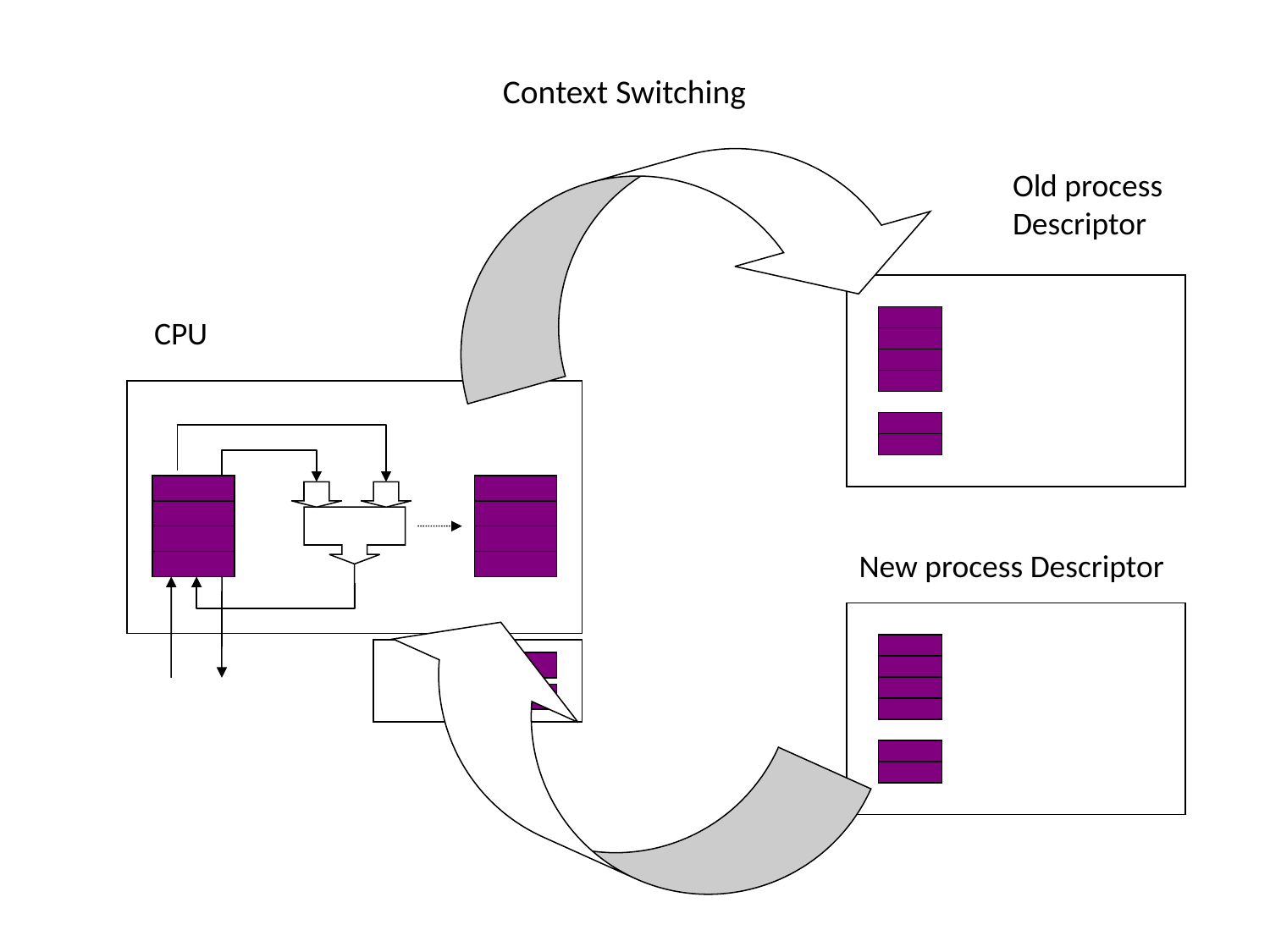

# Context Switching

Old process
Descriptor

CPU

New process Descriptor